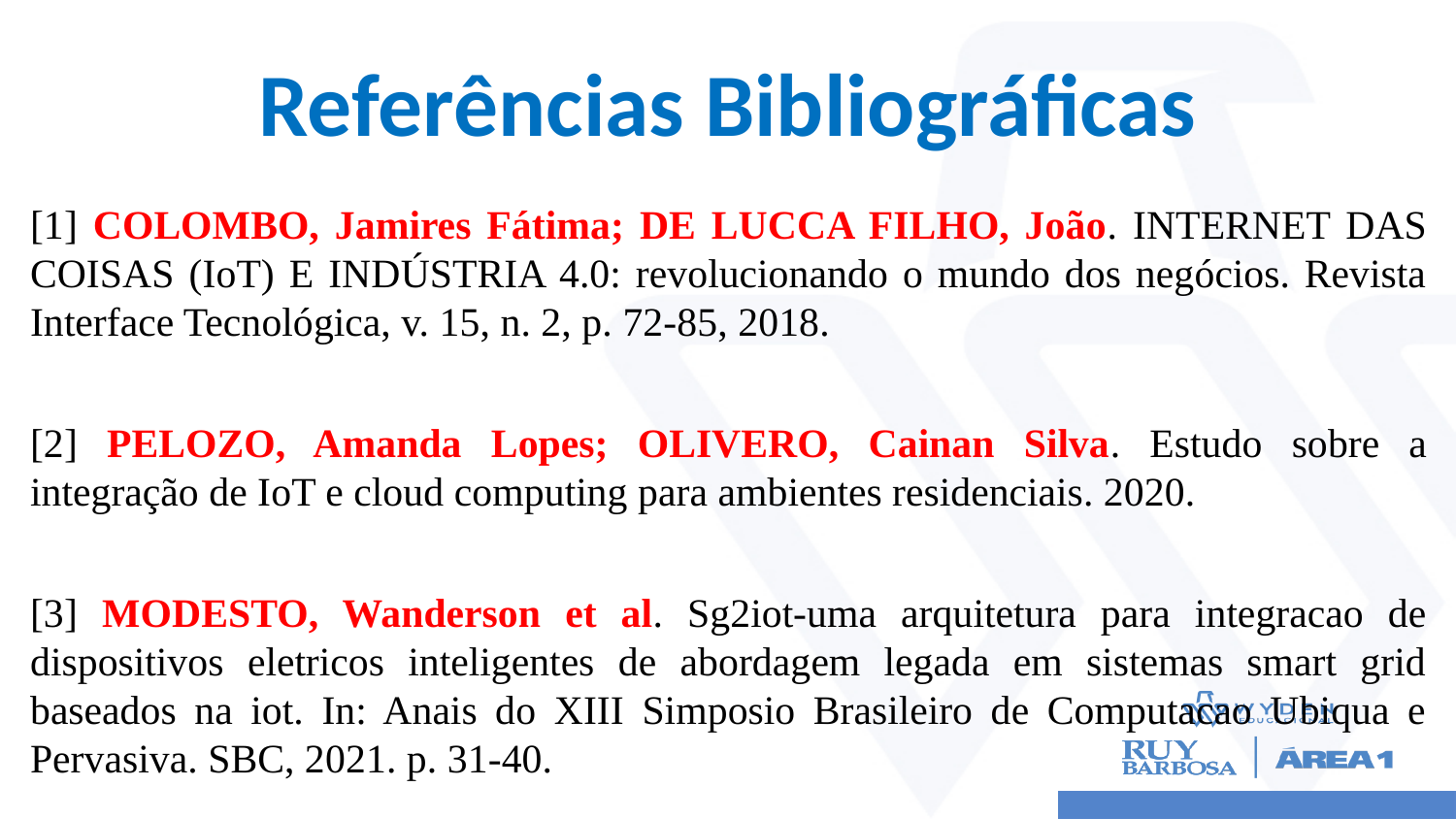

# Referências Bibliográficas
[1] COLOMBO, Jamires Fátima; DE LUCCA FILHO, João. INTERNET DAS COISAS (IoT) E INDÚSTRIA 4.0: revolucionando o mundo dos negócios. Revista Interface Tecnológica, v. 15, n. 2, p. 72-85, 2018.

[2] PELOZO, Amanda Lopes; OLIVERO, Cainan Silva. Estudo sobre a integração de IoT e cloud computing para ambientes residenciais. 2020.

[3] MODESTO, Wanderson et al. Sg2iot-uma arquitetura para integracao de dispositivos eletricos inteligentes de abordagem legada em sistemas smart grid baseados na iot. In: Anais do XIII Simposio Brasileiro de Computacao Ubiqua e Pervasiva. SBC, 2021. p. 31-40.